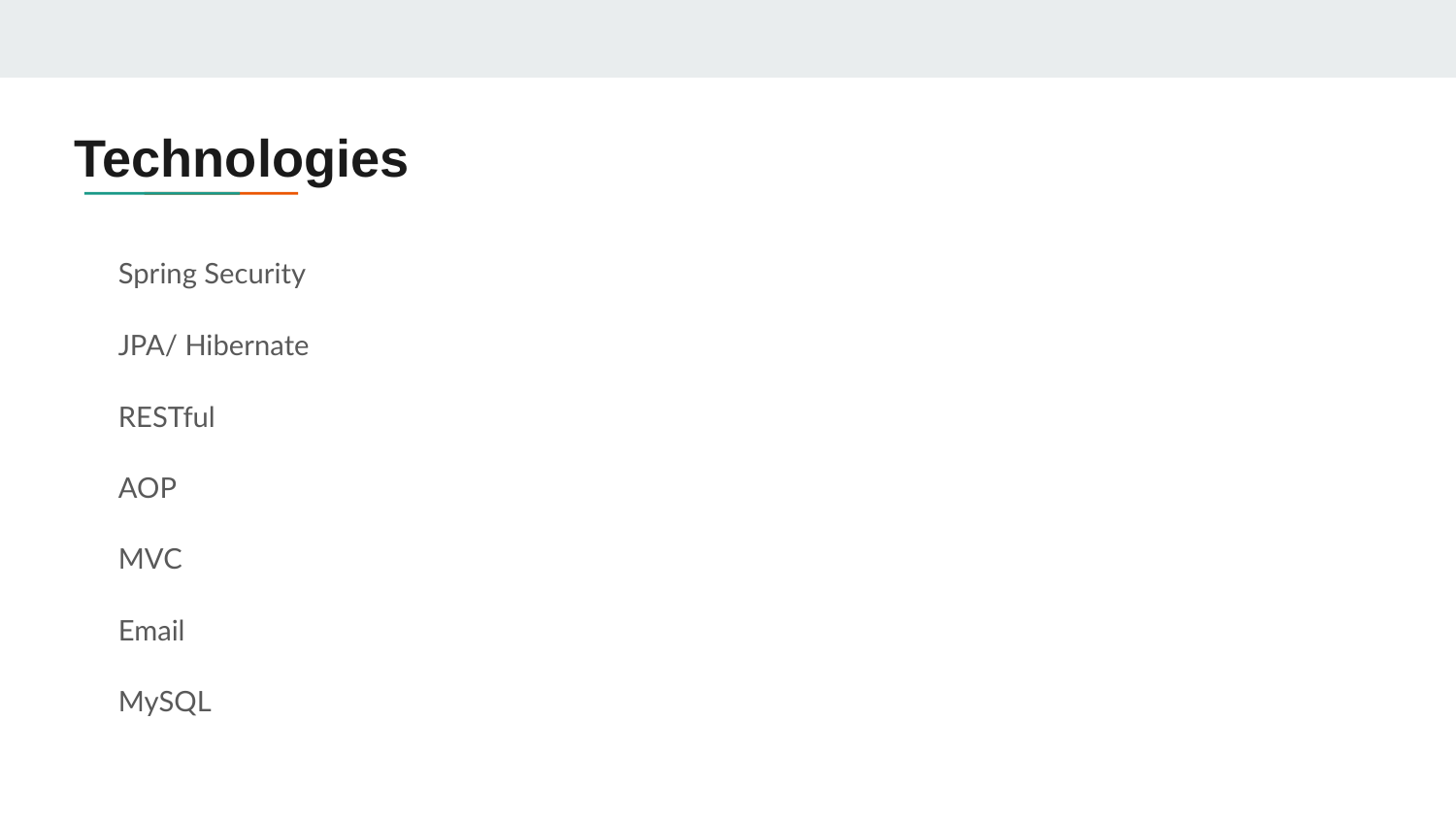

# Technologies
Spring Security
JPA/ Hibernate
RESTful
AOP
MVC
Email
MySQL